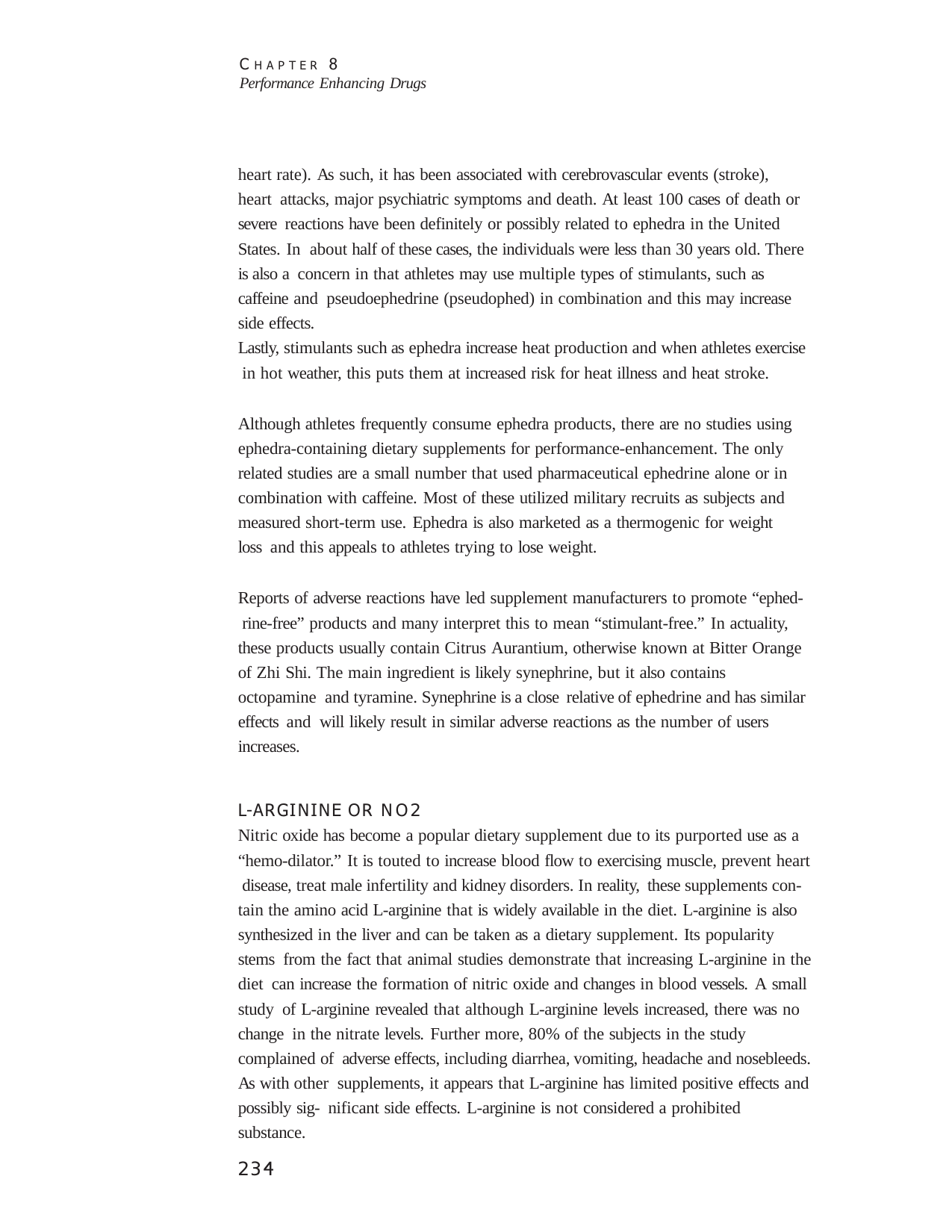

C H A P T E R   8
Performance Enhancing Drugs
heart rate). As such, it has been associated with cerebrovascular events (stroke), heart  attacks, major psychiatric symptoms and death. At least 100 cases of death or severe  reactions have been definitely or possibly related to ephedra in the United States. In  about half of these cases, the individuals were less than 30 years old. There is also a  concern in that athletes may use multiple types of stimulants, such as caffeine and  pseudoephedrine (pseudophed) in combination and this may increase side effects.
Lastly, stimulants such as ephedra increase heat production and when athletes exercise  in hot weather, this puts them at increased risk for heat illness and heat stroke.

Although athletes frequently consume ephedra products, there are no studies using  ephedra-containing dietary supplements for performance-enhancement. The only  related studies are a small number that used pharmaceutical ephedrine alone or in  combination with caffeine. Most of these utilized military recruits as subjects and  measured short-term use. Ephedra is also marketed as a thermogenic for weight loss  and this appeals to athletes trying to lose weight.

Reports of adverse reactions have led supplement manufacturers to promote “ephed-  rine-free” products and many interpret this to mean “stimulant-free.” In actuality,  these products usually contain Citrus Aurantium, otherwise known at Bitter Orange  of Zhi Shi. The main ingredient is likely synephrine, but it also contains octopamine  and tyramine. Synephrine is a close relative of ephedrine and has similar effects and  will likely result in similar adverse reactions as the number of users increases.

L-ARGININE OR NO2
Nitric oxide has become a popular dietary supplement due to its purported use as a  “hemo-dilator.” It is touted to increase blood flow to exercising muscle, prevent heart  disease, treat male infertility and kidney disorders. In reality, these supplements con-  tain the amino acid L-arginine that is widely available in the diet. L-arginine is also  synthesized in the liver and can be taken as a dietary supplement. Its popularity stems  from the fact that animal studies demonstrate that increasing L-arginine in the diet  can increase the formation of nitric oxide and changes in blood vessels. A small study  of L-arginine revealed that although L-arginine levels increased, there was no change  in the nitrate levels. Further more, 80% of the subjects in the study complained of  adverse effects, including diarrhea, vomiting, headache and nosebleeds. As with other  supplements, it appears that L-arginine has limited positive effects and possibly sig-  nificant side effects. L-arginine is not considered a prohibited substance.
234